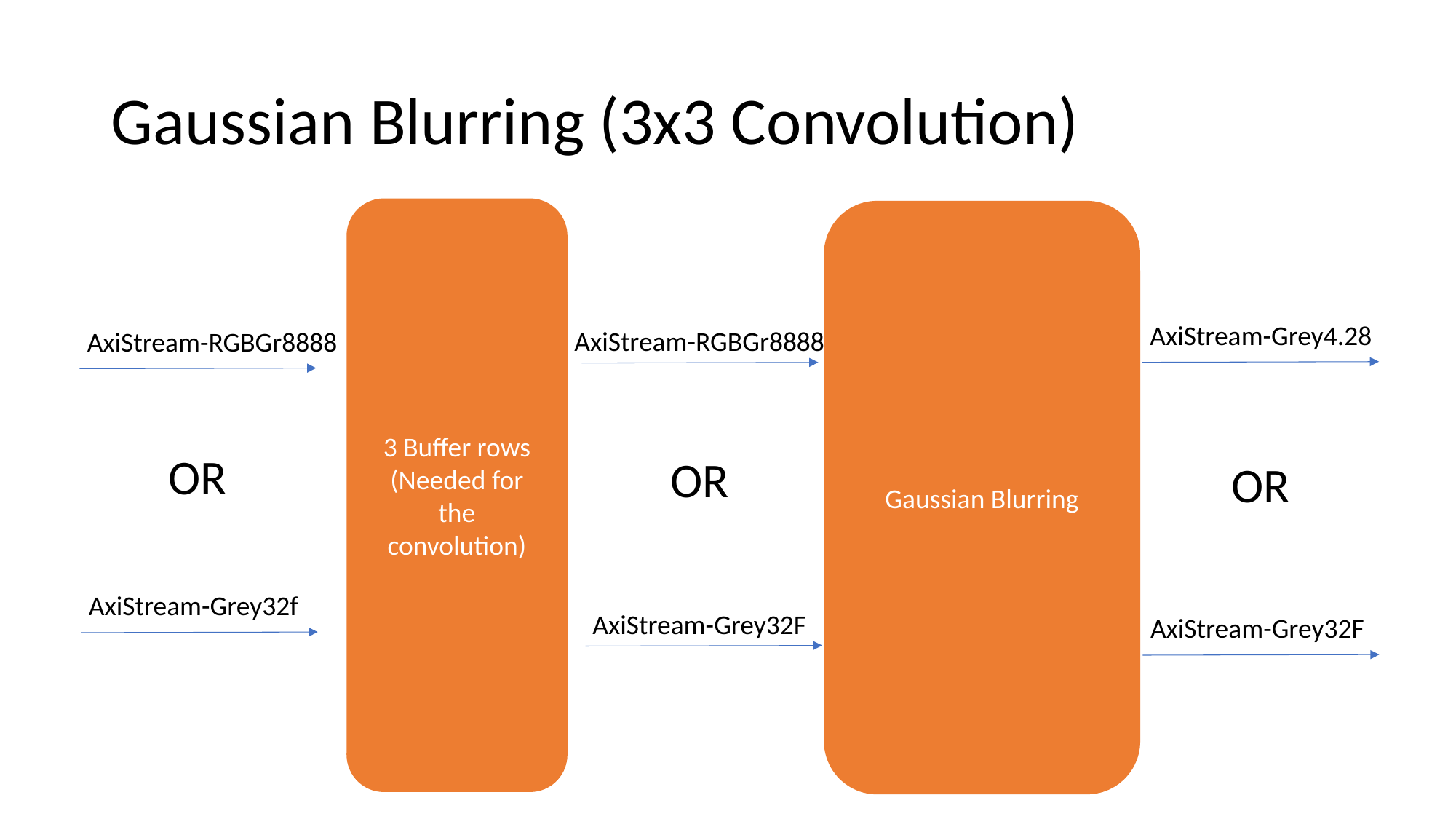

# Gaussian Blurring (3x3 Convolution)
3 Buffer rows
(Needed for the convolution)
Gaussian Blurring
AxiStream-Grey4.28
AxiStream-RGBGr8888
AxiStream-RGBGr8888
OR
OR
OR
AxiStream-Grey32f
AxiStream-Grey32F
AxiStream-Grey32F